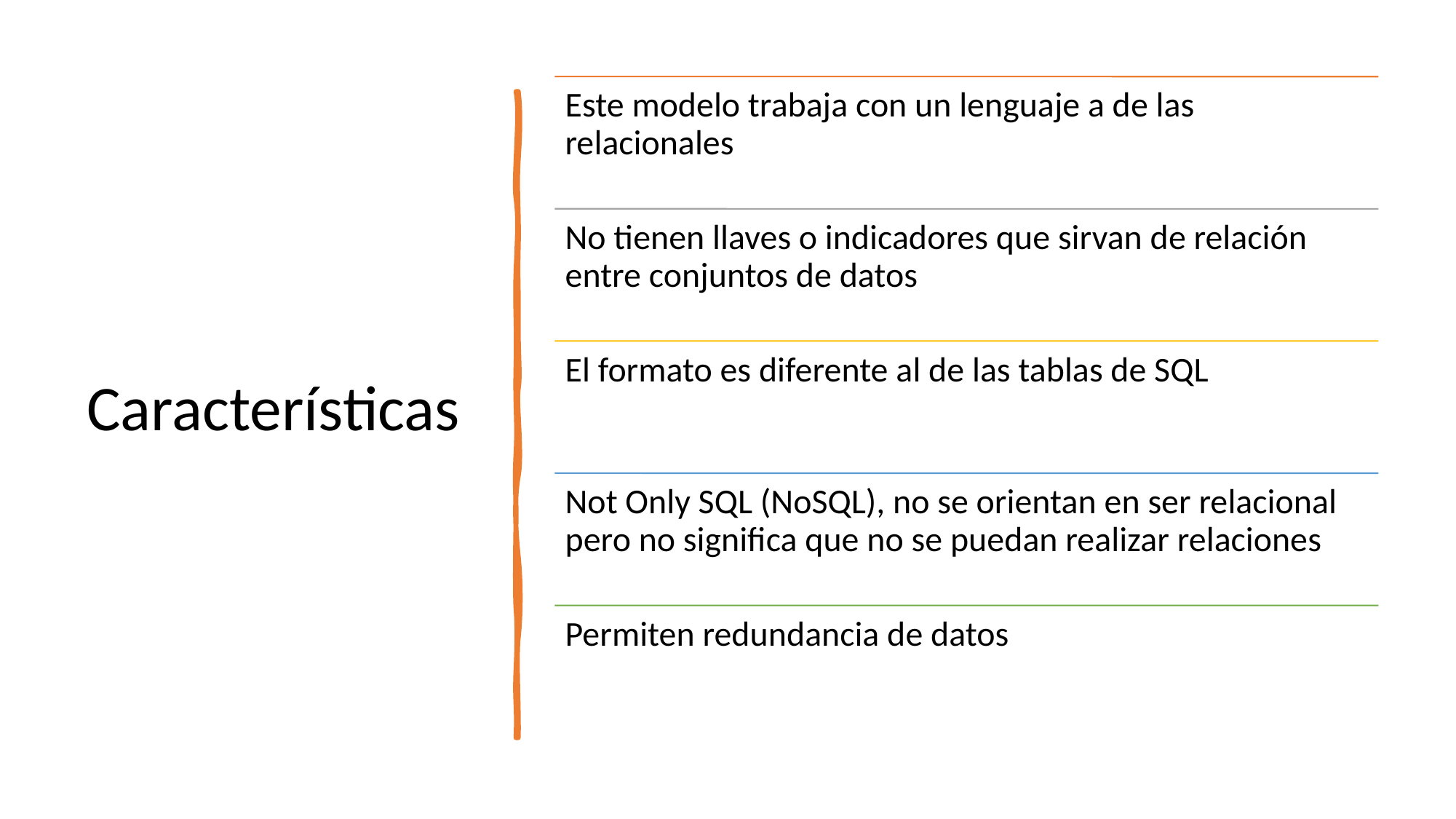

Este modelo trabaja con un lenguaje a de las relacionales
No tienen llaves o indicadores que sirvan de relación entre conjuntos de datos
El formato es diferente al de las tablas de SQL
Not Only SQL (NoSQL), no se orientan en ser relacional pero no significa que no se puedan realizar relaciones
Permiten redundancia de datos
# Características